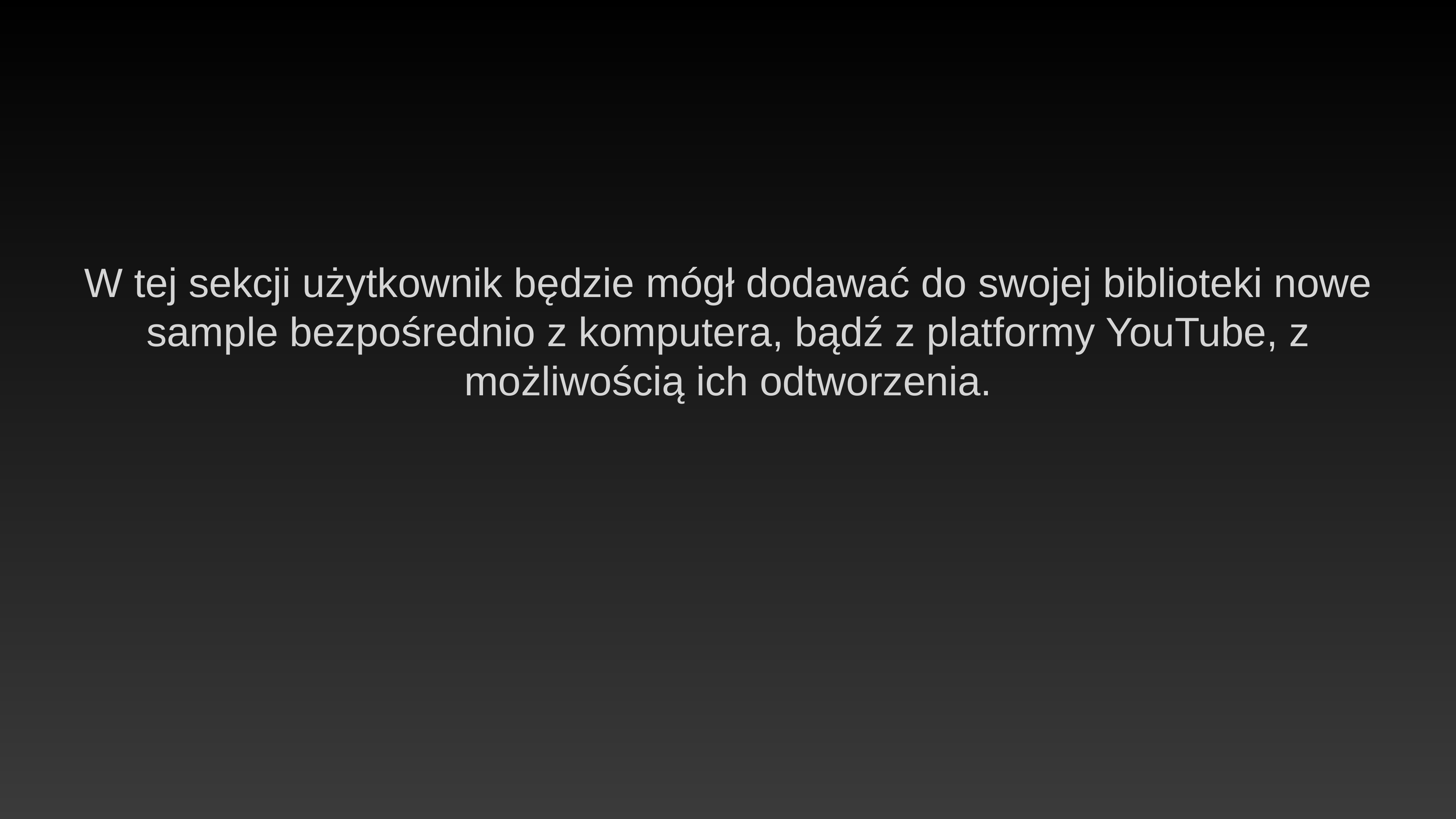

W tej sekcji użytkownik będzie mógł dodawać do swojej biblioteki nowe sample bezpośrednio z komputera, bądź z platformy YouTube, z możliwością ich odtworzenia.